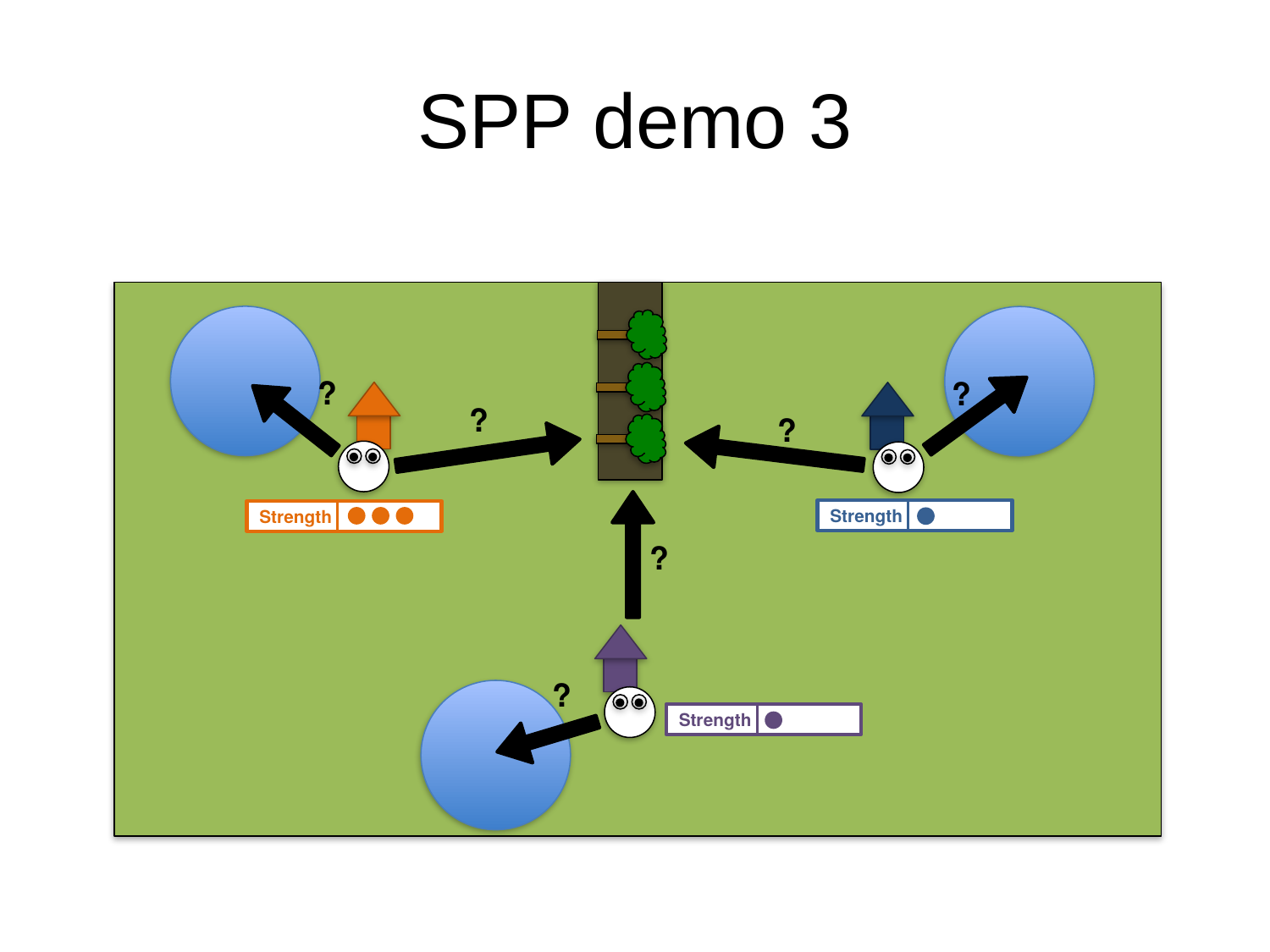

# SPP demo 3

?
?

?

?

Strength
Strength

?

?

Strength